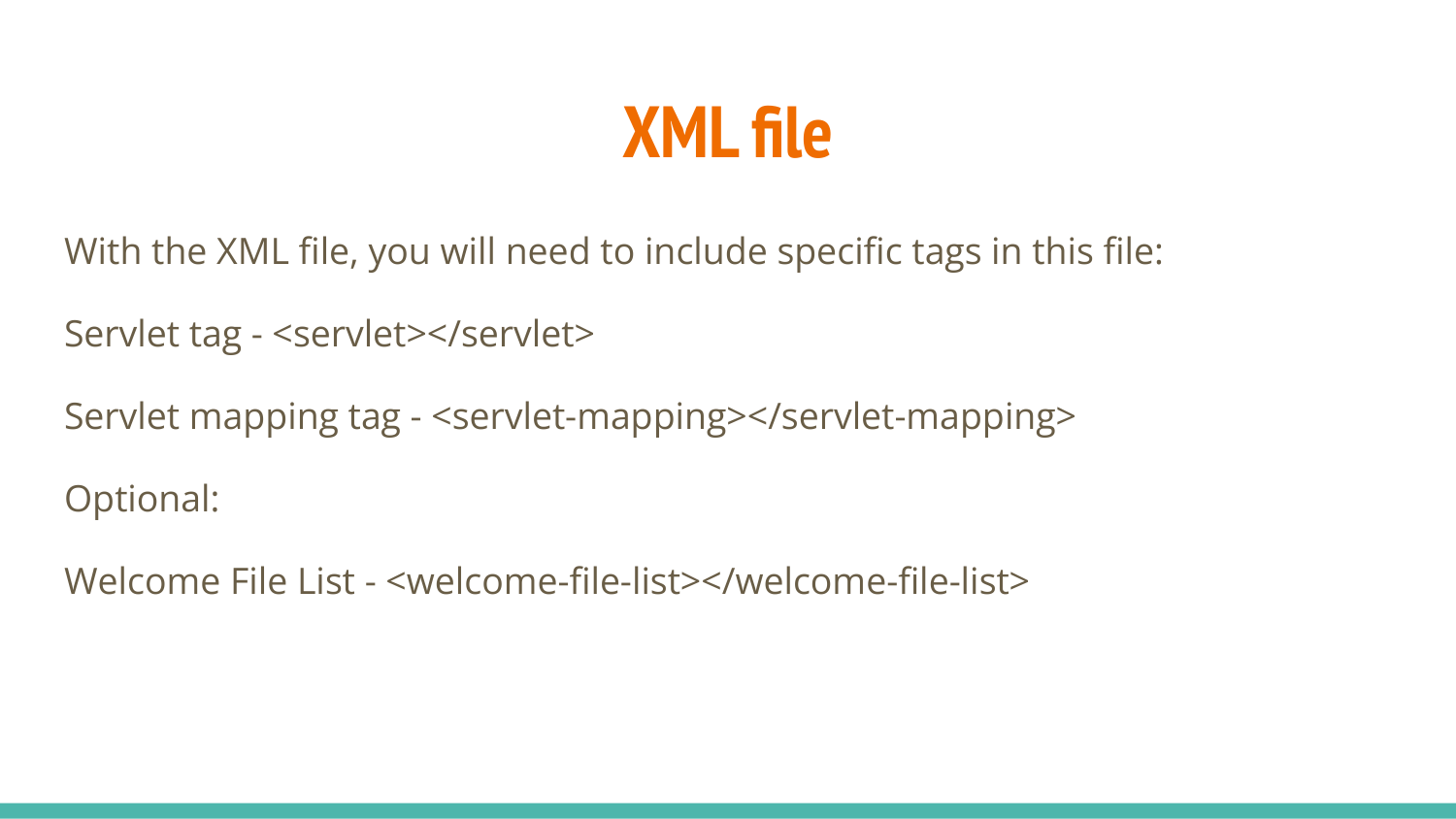

# XML file
With the XML file, you will need to include specific tags in this file:
Servlet tag - <servlet></servlet>
Servlet mapping tag - <servlet-mapping></servlet-mapping>
Optional:
Welcome File List - <welcome-file-list></welcome-file-list>